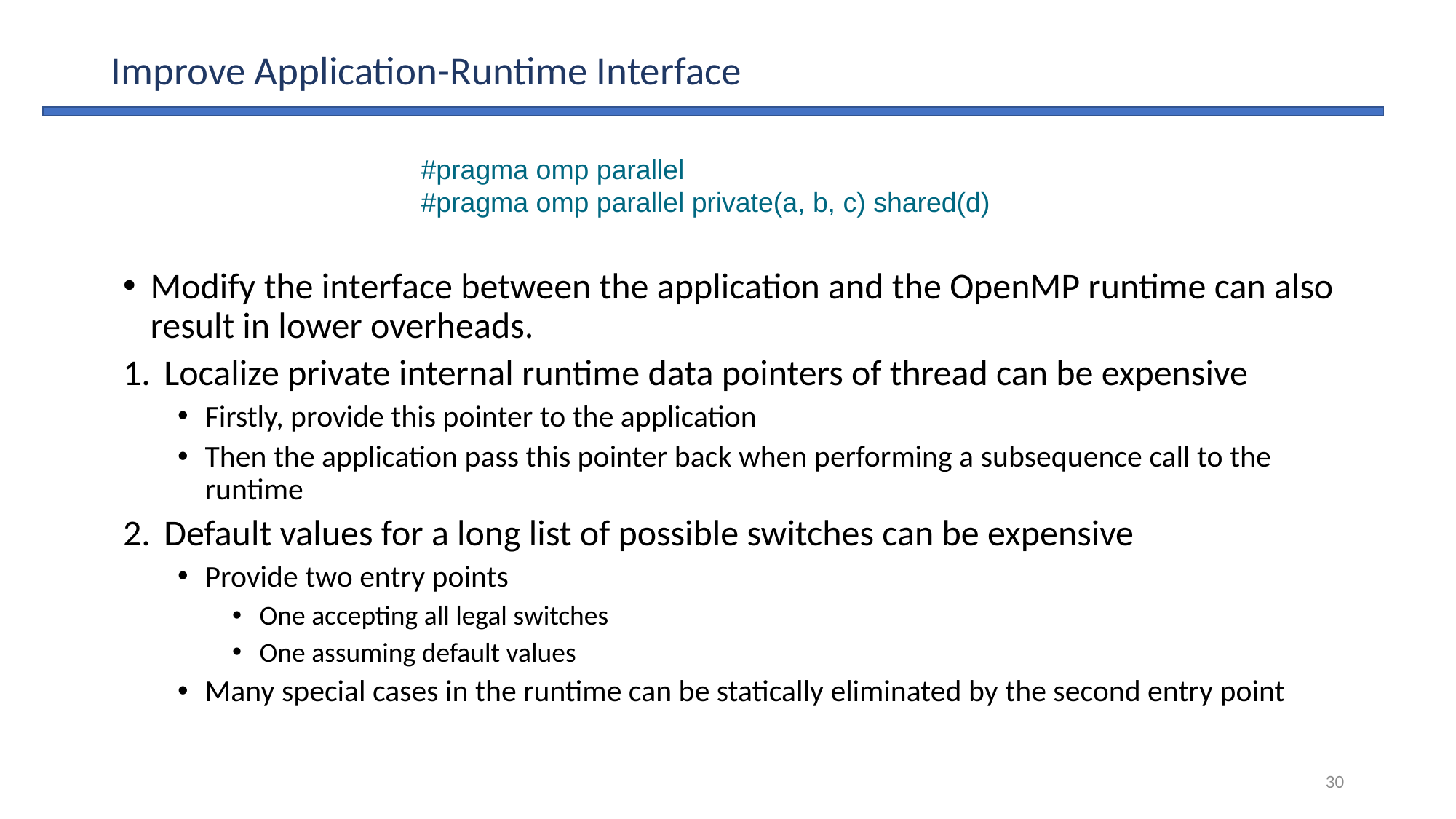

# Improve Application-Runtime Interface

#pragma omp parallel
#pragma omp parallel private(a, b, c) shared(d)
Modify the interface between the application and the OpenMP runtime can also result in lower overheads.
Localize private internal runtime data pointers of thread can be expensive
Firstly, provide this pointer to the application
Then the application pass this pointer back when performing a subsequence call to the runtime
Default values for a long list of possible switches can be expensive
Provide two entry points
One accepting all legal switches
One assuming default values
Many special cases in the runtime can be statically eliminated by the second entry point
30